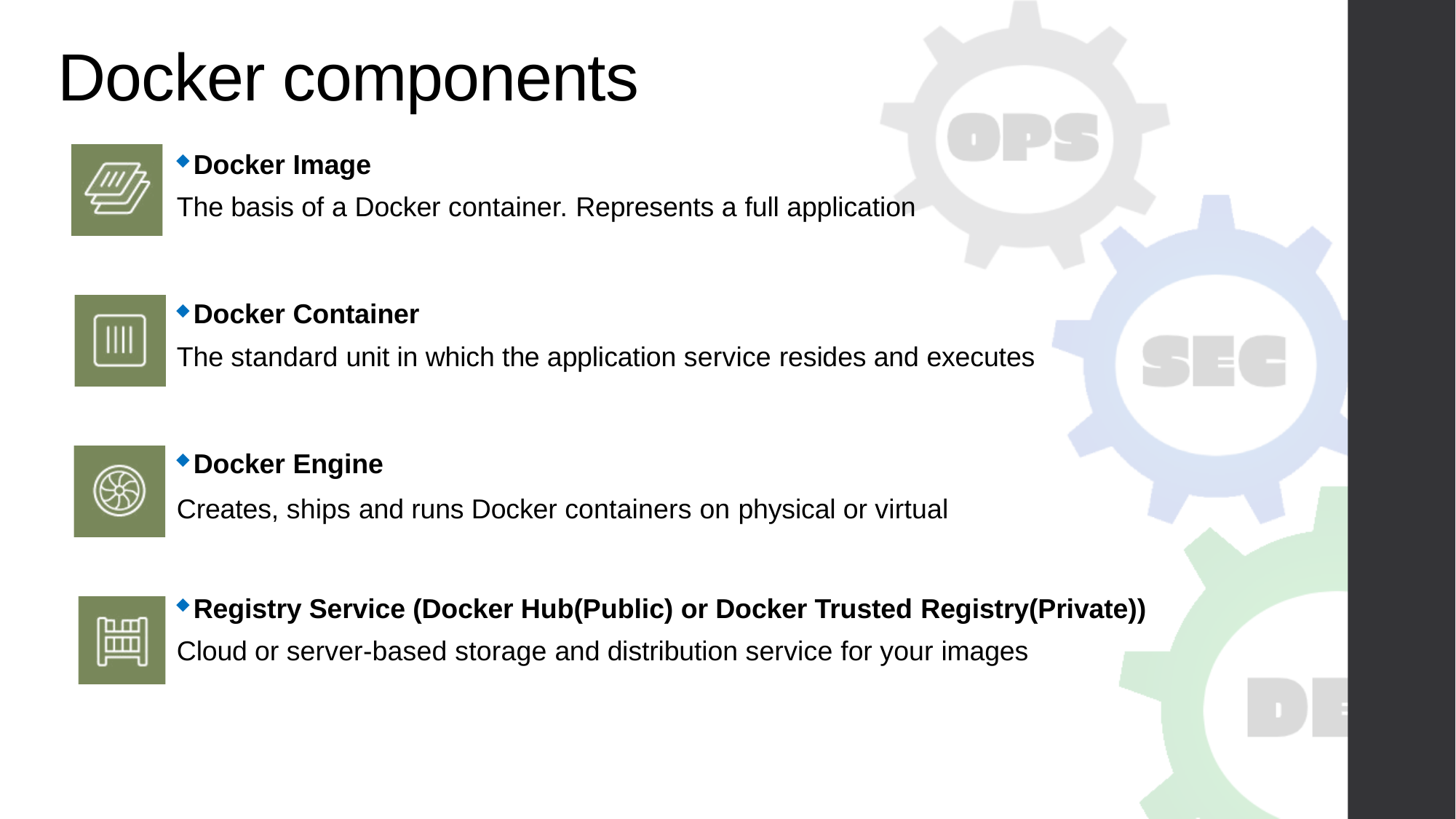

# Docker components

Docker Image
The basis of a Docker container. Represents a full application

Docker Container
The standard unit in which the application service resides and executes

Docker Engine
Creates, ships and runs Docker containers on physical or virtual

Registry Service (Docker Hub(Public) or Docker Trusted Registry(Private))
Cloud or server-based storage and distribution service for your images